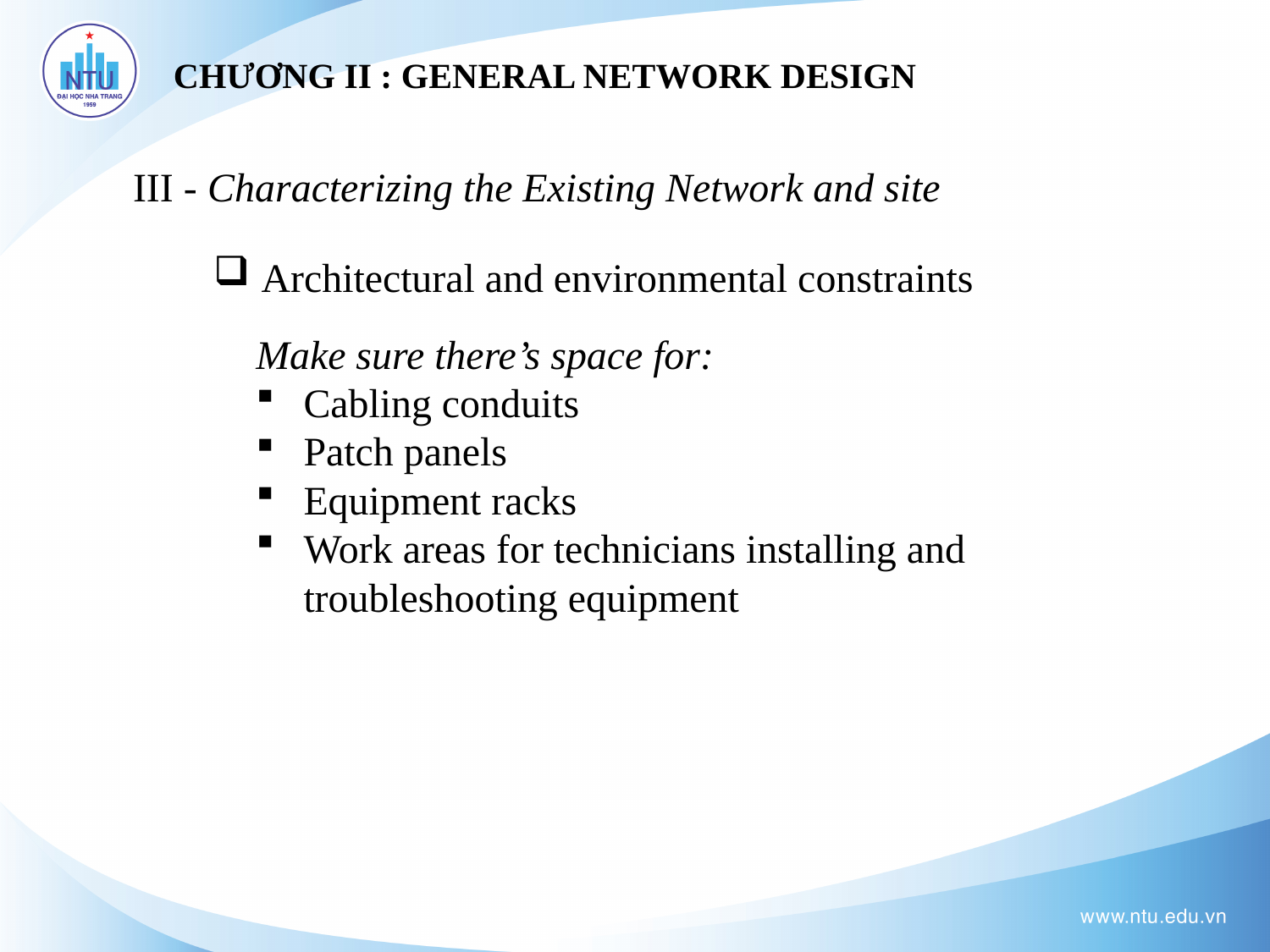

# CHƯƠNG II : GENERAL NETWORK DESIGN
III - Characterizing the Existing Network and site

Architectural and environmental constraints

Make sure there’s space for:
Cabling conduits
Patch panels
Equipment racks
Work areas for technicians installing and troubleshooting equipment